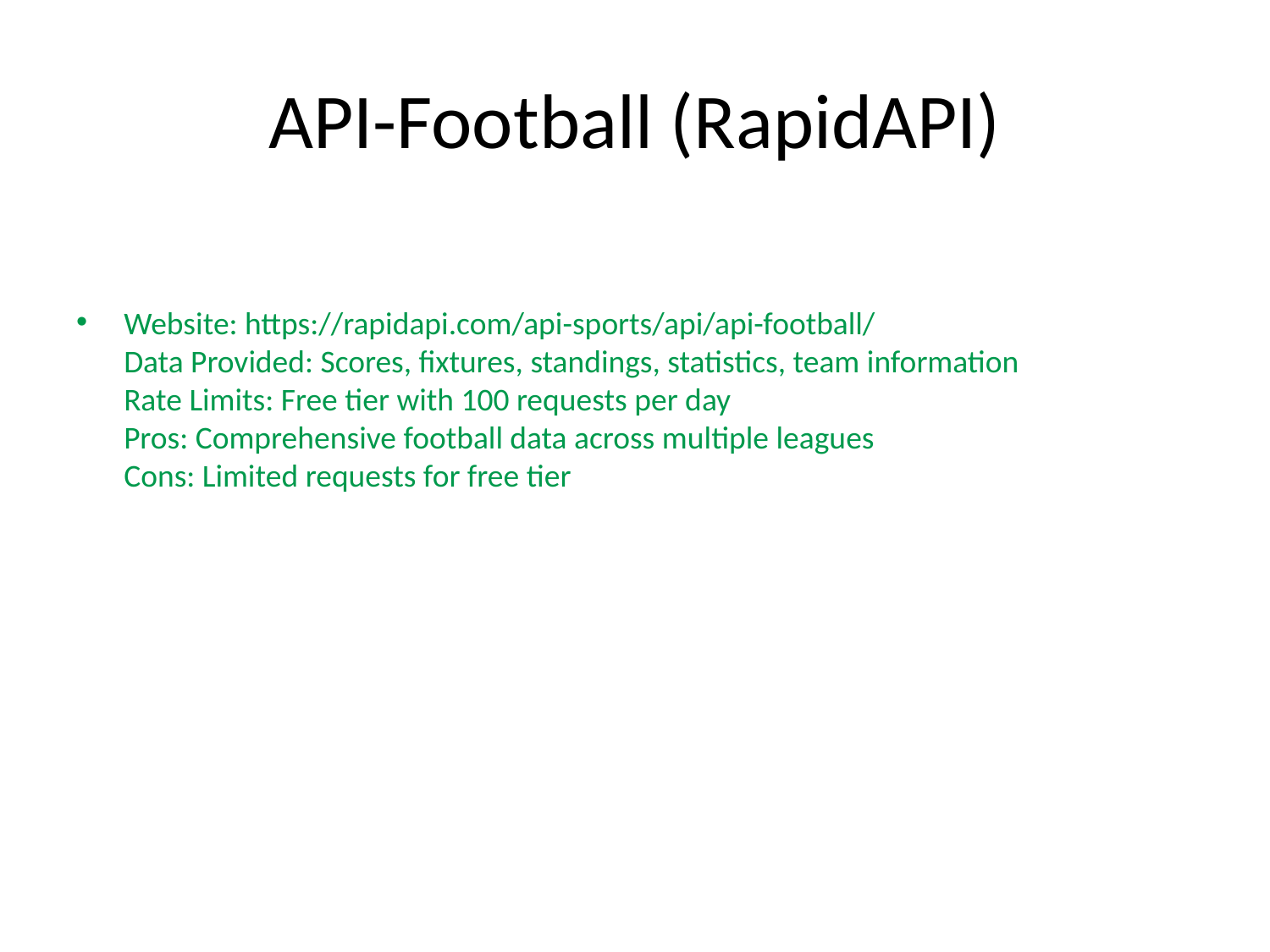

# API-Football (RapidAPI)

Website: https://rapidapi.com/api-sports/api/api-football/
Data Provided: Scores, fixtures, standings, statistics, team information
Rate Limits: Free tier with 100 requests per day
Pros: Comprehensive football data across multiple leagues
Cons: Limited requests for free tier